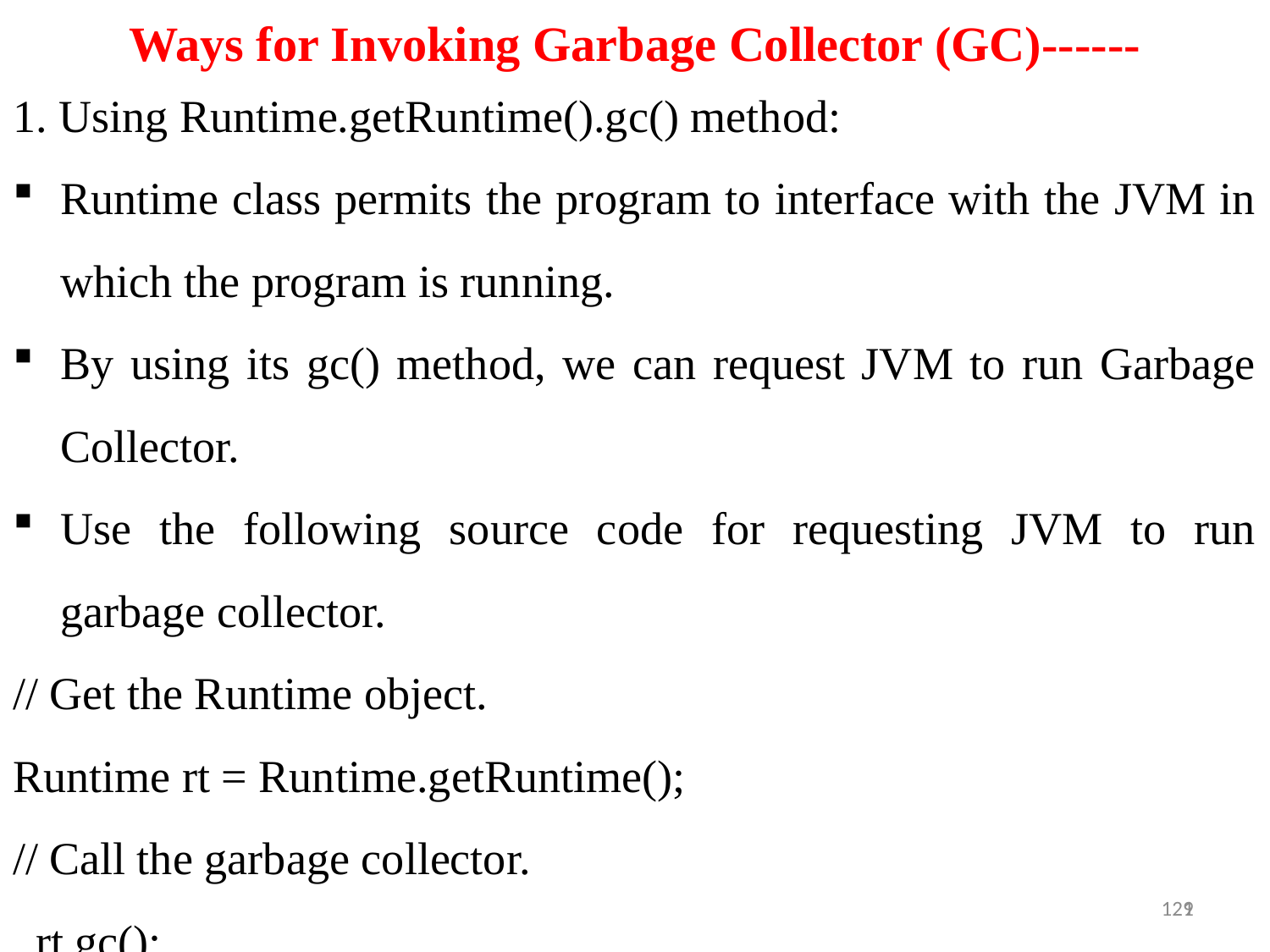

Ways for Invoking Garbage Collector (GC)------
1. Using Runtime.getRuntime().gc() method:
Runtime class permits the program to interface with the JVM in which the program is running.
By using its gc() method, we can request JVM to run Garbage Collector.
Use the following source code for requesting JVM to run garbage collector.
// Get the Runtime object.
Runtime rt = Runtime.getRuntime();
// Call the garbage collector.
  rt.gc();

We can also combine the above two statements into one statement like this:
// Get runtime object and call the garbage collector.
     Runtime.getRuntime().gc();

The gc() method of the java.lang.Runtime class may be used only to pass a request to the JVM so that it may run the garbage collector.
1
129